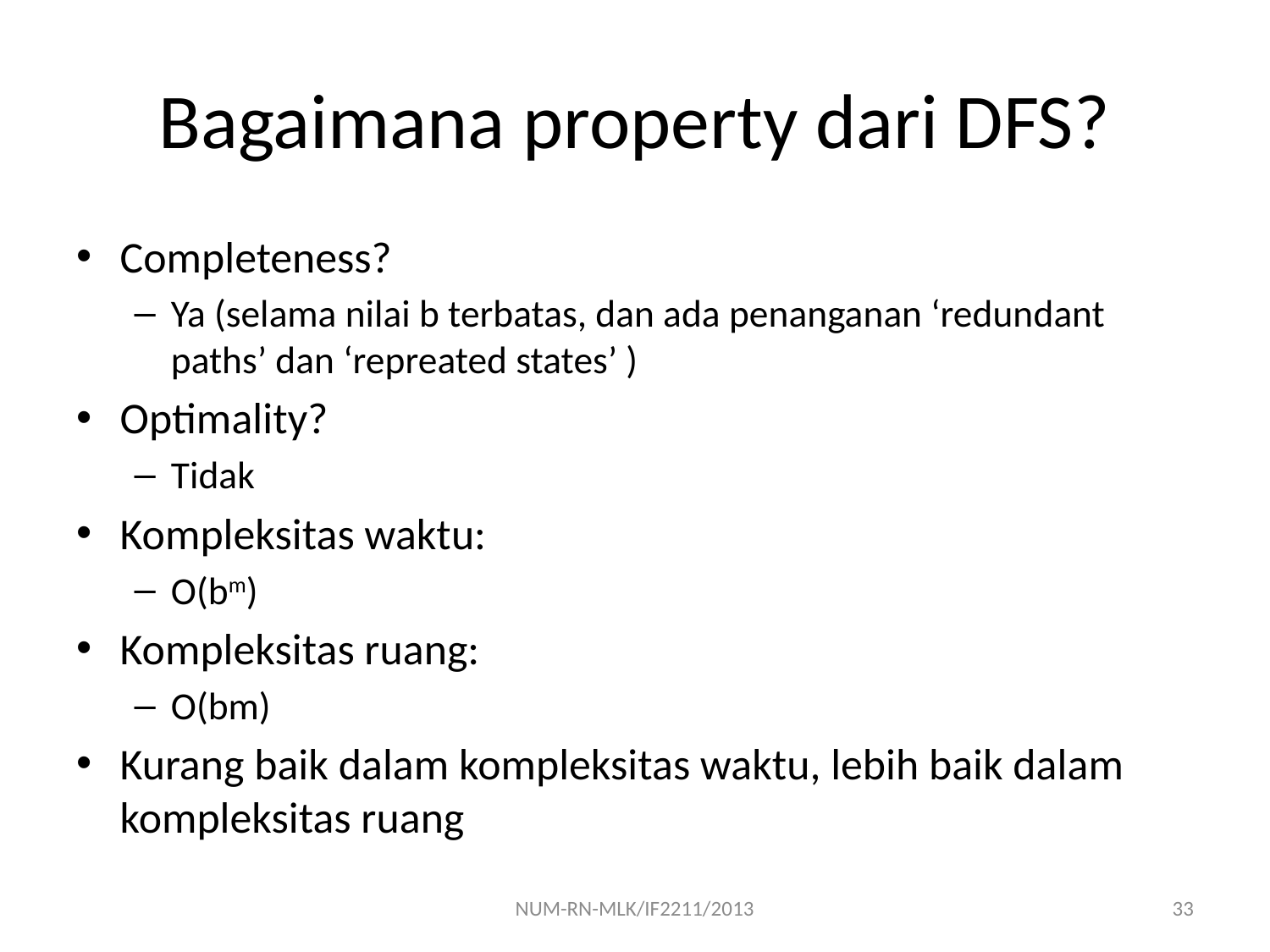

# Bagaimana property dari DFS?
Completeness?
Ya (selama nilai b terbatas, dan ada penanganan ‘redundant paths’ dan ‘repreated states’ )
Optimality?
Tidak
Kompleksitas waktu:
O(bm)
Kompleksitas ruang:
O(bm)
Kurang baik dalam kompleksitas waktu, lebih baik dalam kompleksitas ruang
NUM-RN-MLK/IF2211/2013
33